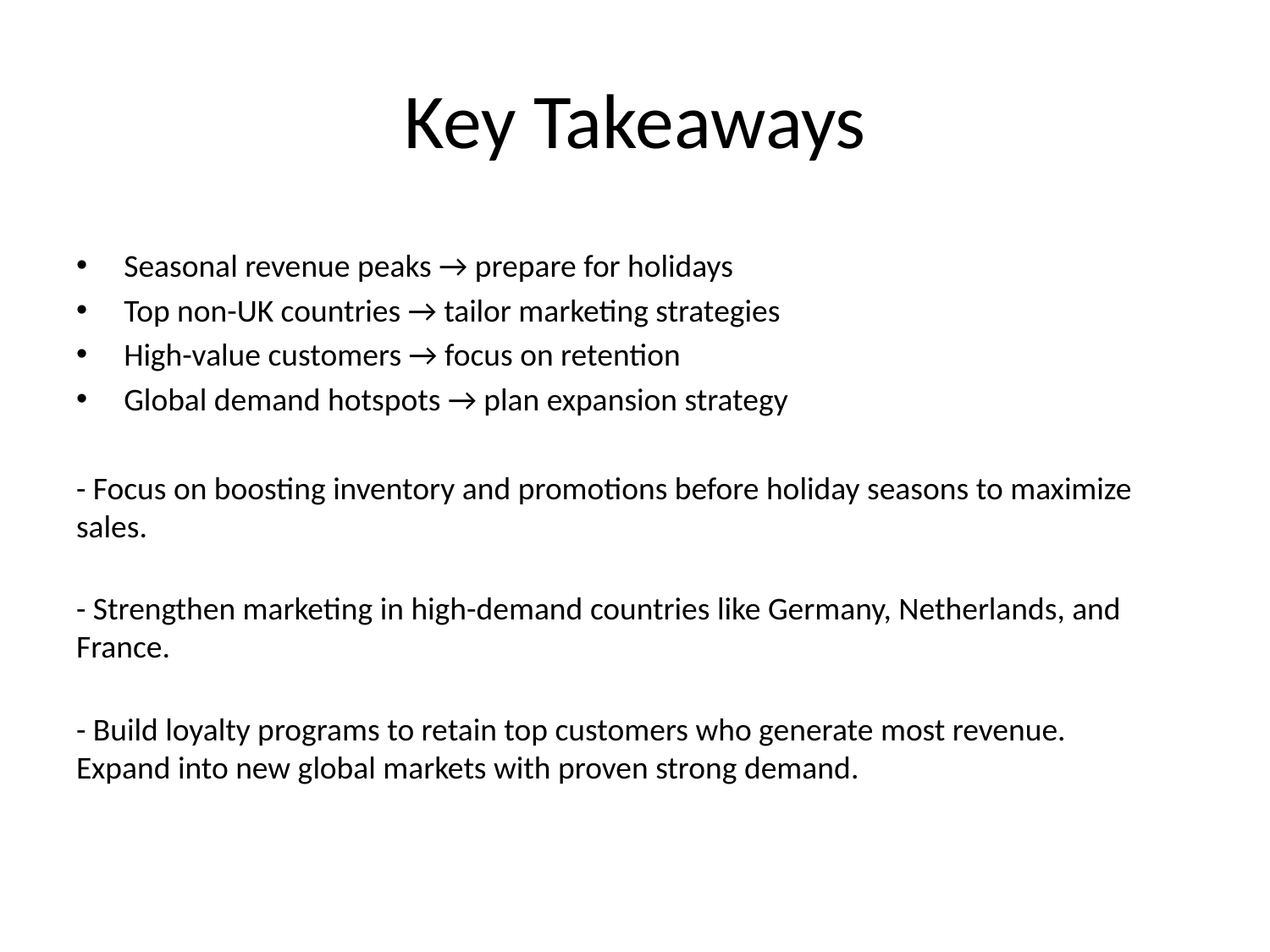

# Key Takeaways

Seasonal revenue peaks → prepare for holidays
Top non-UK countries → tailor marketing strategies
High-value customers → focus on retention
Global demand hotspots → plan expansion strategy

- Focus on boosting inventory and promotions before holiday seasons to maximize sales.
- Strengthen marketing in high-demand countries like Germany, Netherlands, and France.
- Build loyalty programs to retain top customers who generate most revenue.
Expand into new global markets with proven strong demand.